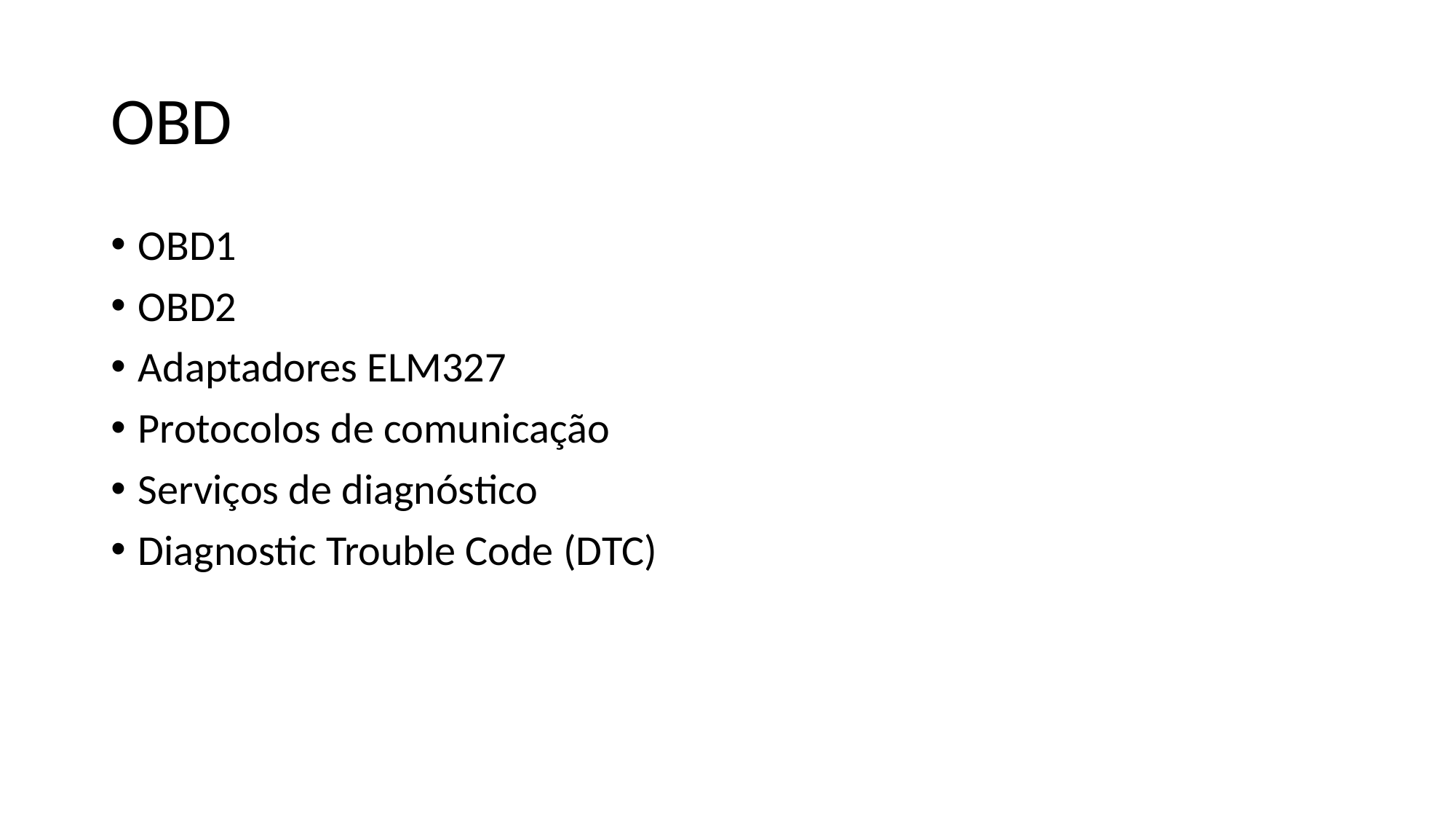

# OBD
OBD1
OBD2
Adaptadores ELM327
Protocolos de comunicação
Serviços de diagnóstico
Diagnostic Trouble Code (DTC)